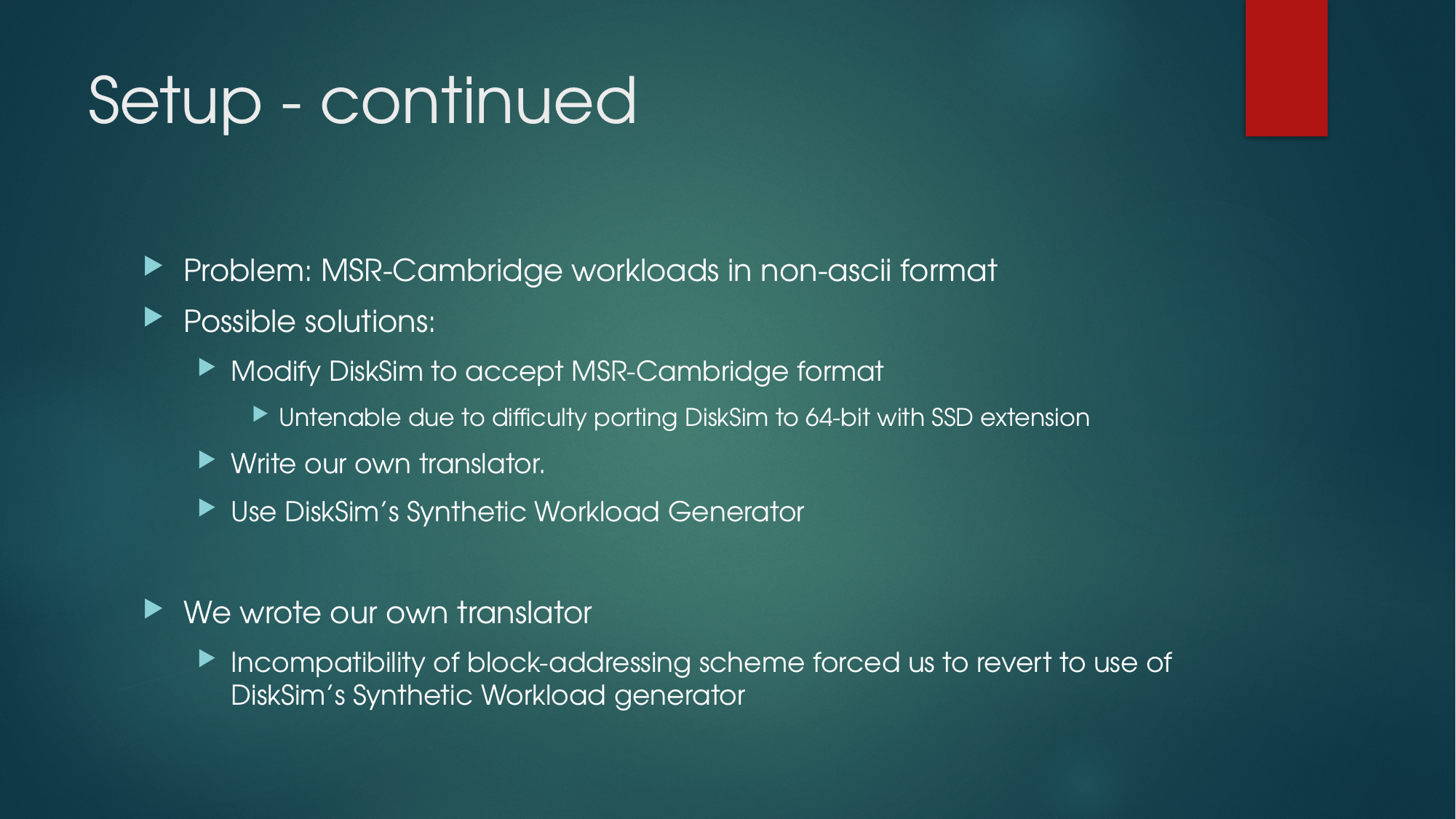

# Setup - continued
Problem: MSR-Cambridge workloads in non-ascii format
Possible solutions:
Modify DiskSim to accept MSR-Cambridge format
Untenable due to difficulty porting DiskSim to 64-bit with SSD extension
Write our own translator.
Use DiskSim’s Synthetic Workload Generator

We wrote our own translator
Incompatibility of block-addressing scheme forced us to revert to use of DiskSim’s Synthetic Workload generator